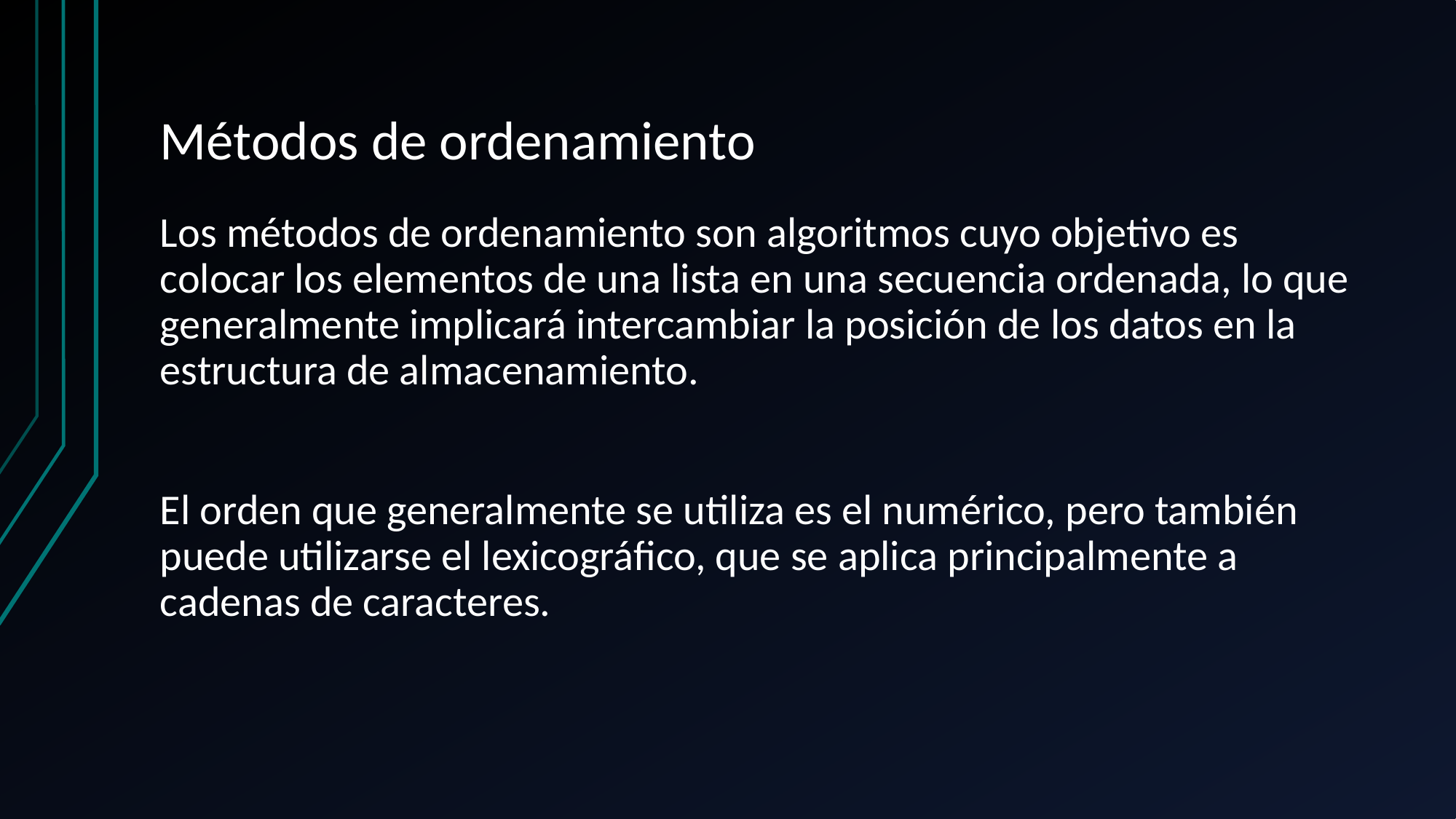

# Métodos de ordenamiento
Los métodos de ordenamiento son algoritmos cuyo objetivo es colocar los elementos de una lista en una secuencia ordenada, lo que generalmente implicará intercambiar la posición de los datos en la estructura de almacenamiento.

El orden que generalmente se utiliza es el numérico, pero también puede utilizarse el lexicográfico, que se aplica principalmente a cadenas de caracteres.